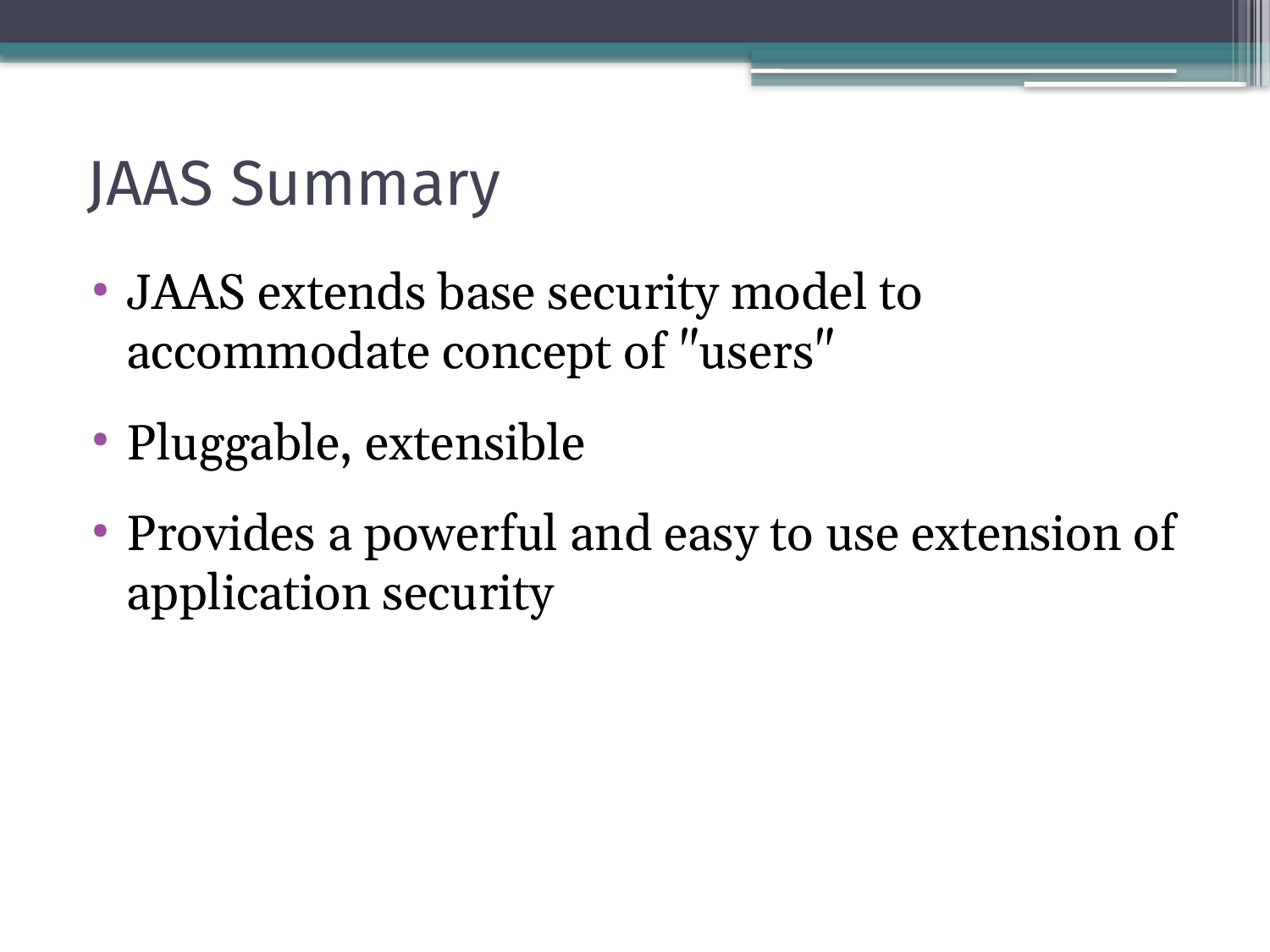

# JAAS Summary
JAAS extends base security model to accommodate concept of "users"
Pluggable, extensible
Provides a powerful and easy to use extension of application security